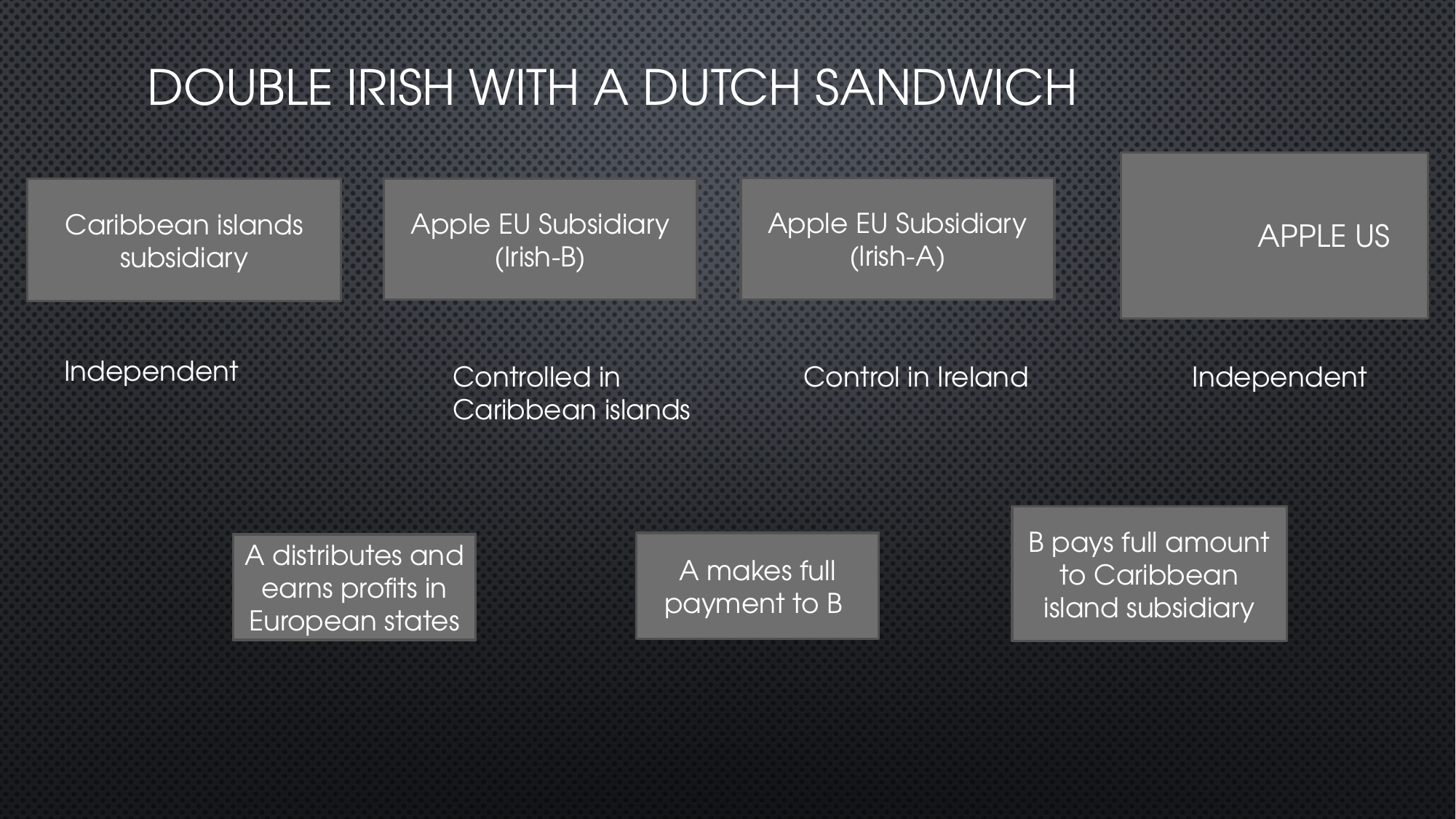

# Double Irish with a Dutch Sandwich
	  Apple US
Apple EU Subsidiary (Irish-A)
Caribbean islands subsidiary
Apple EU Subsidiary (Irish-B)
Independent
Controlled in Caribbean islands
Control in Ireland
Independent
B pays full amount to Caribbean island subsidiary
A makes full payment to B
A distributes and earns profits in European states